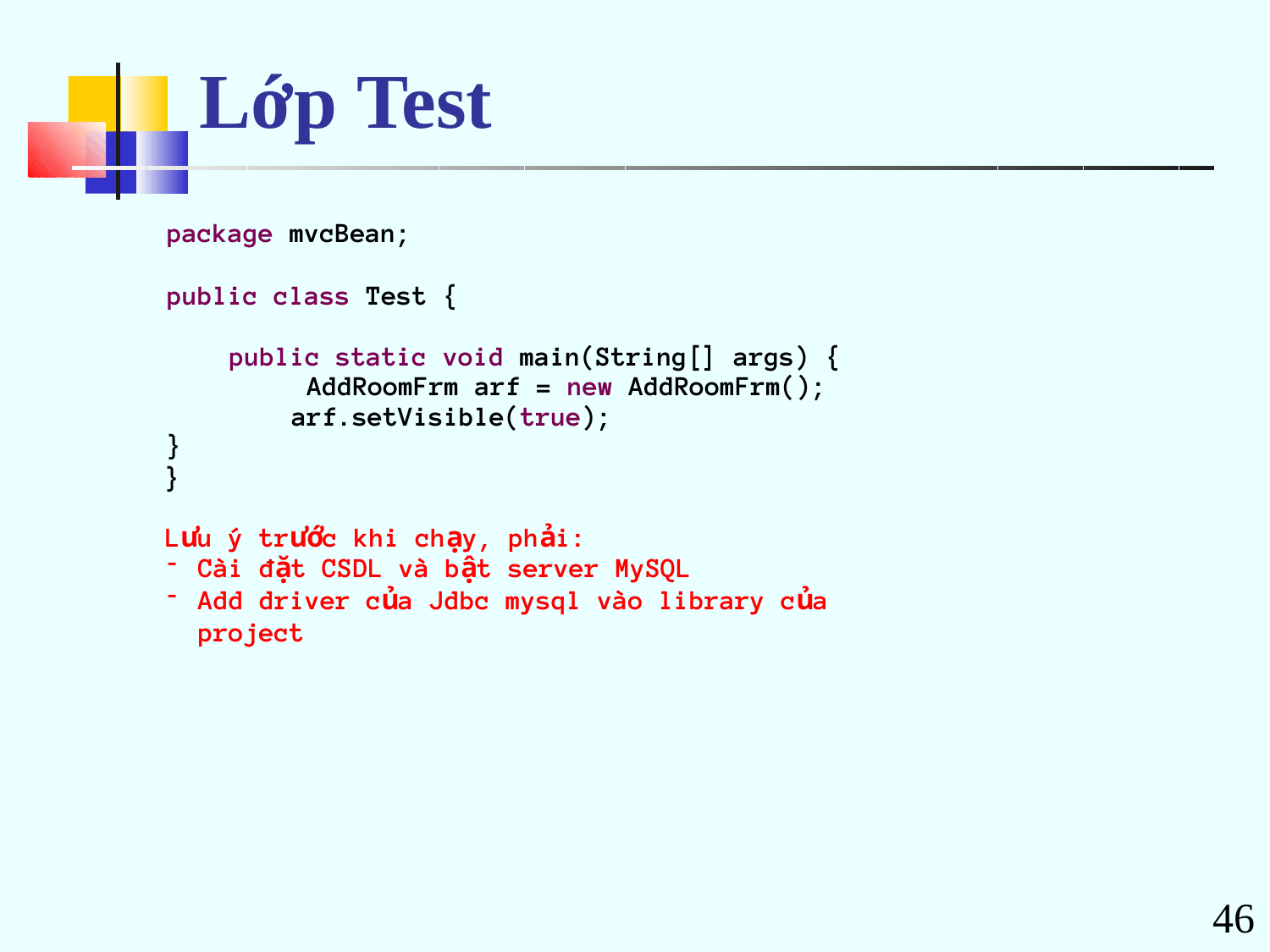

# Lớp Test

package mvcBean;

public class Test {

public static void main(String[] args) {  AddRoomFrm arf = new AddRoomFrm();  arf.setVisible(true);
}
}

Lưu ý trước khi chạy, phải:
Cài đặt CSDL và bật server MySQL
Add driver của Jdbc mysql vào library của project
46